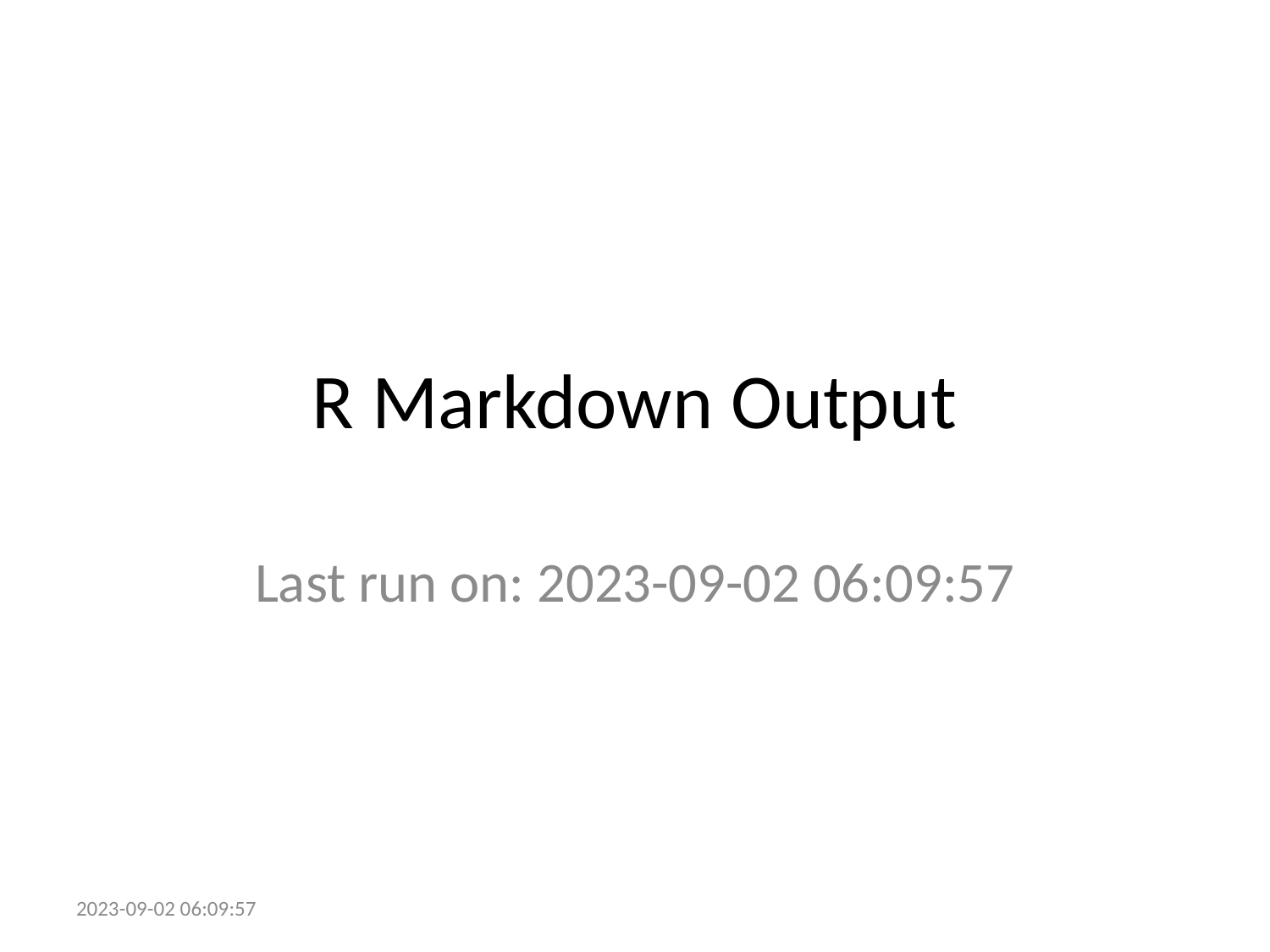

# R Markdown Output
Last run on: 2023-09-02 06:09:57
2023-09-02 06:09:57